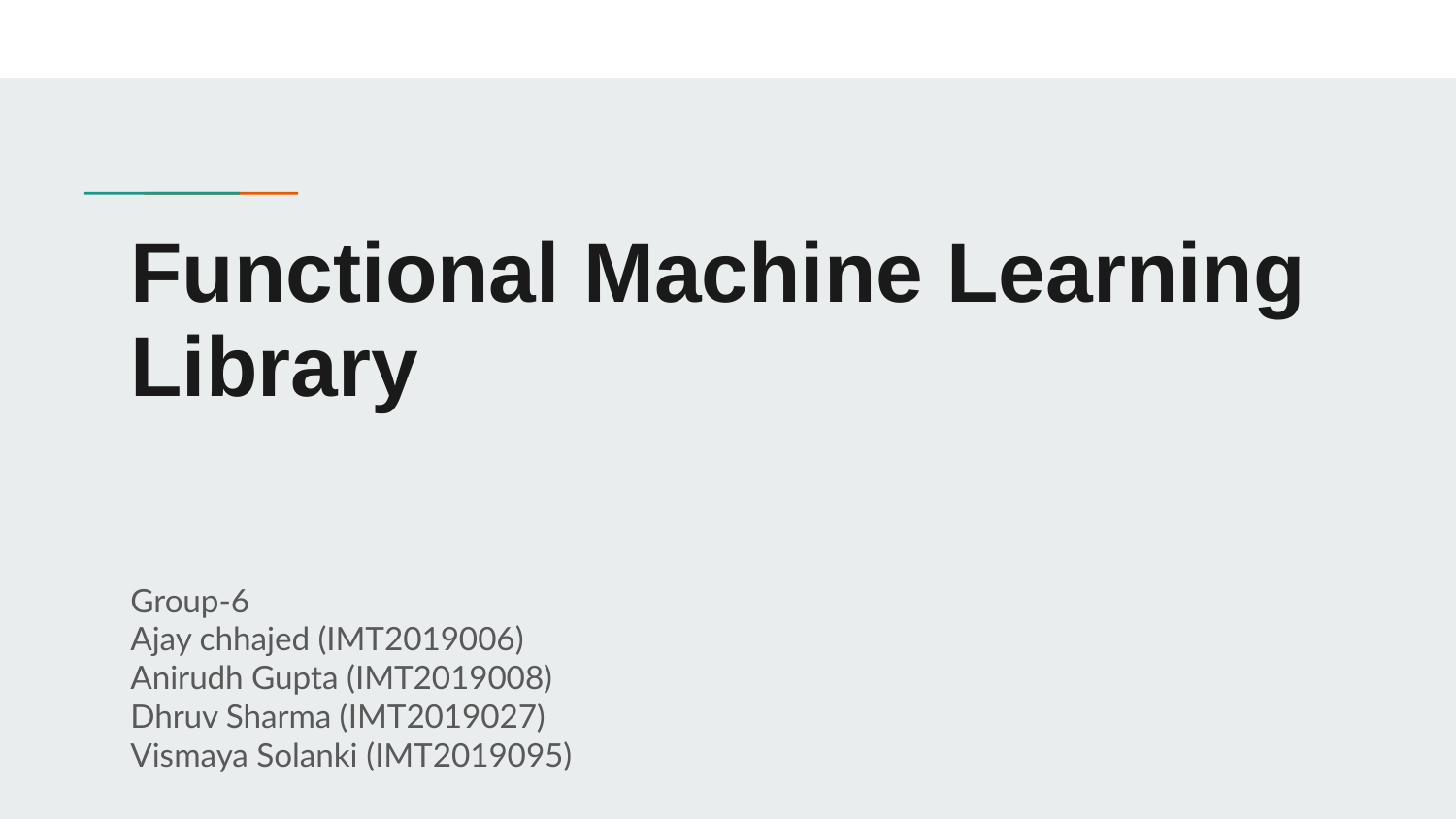

# Functional Machine Learning Library
Group-6
Ajay chhajed (IMT2019006)
Anirudh Gupta (IMT2019008)
Dhruv Sharma (IMT2019027)
Vismaya Solanki (IMT2019095)